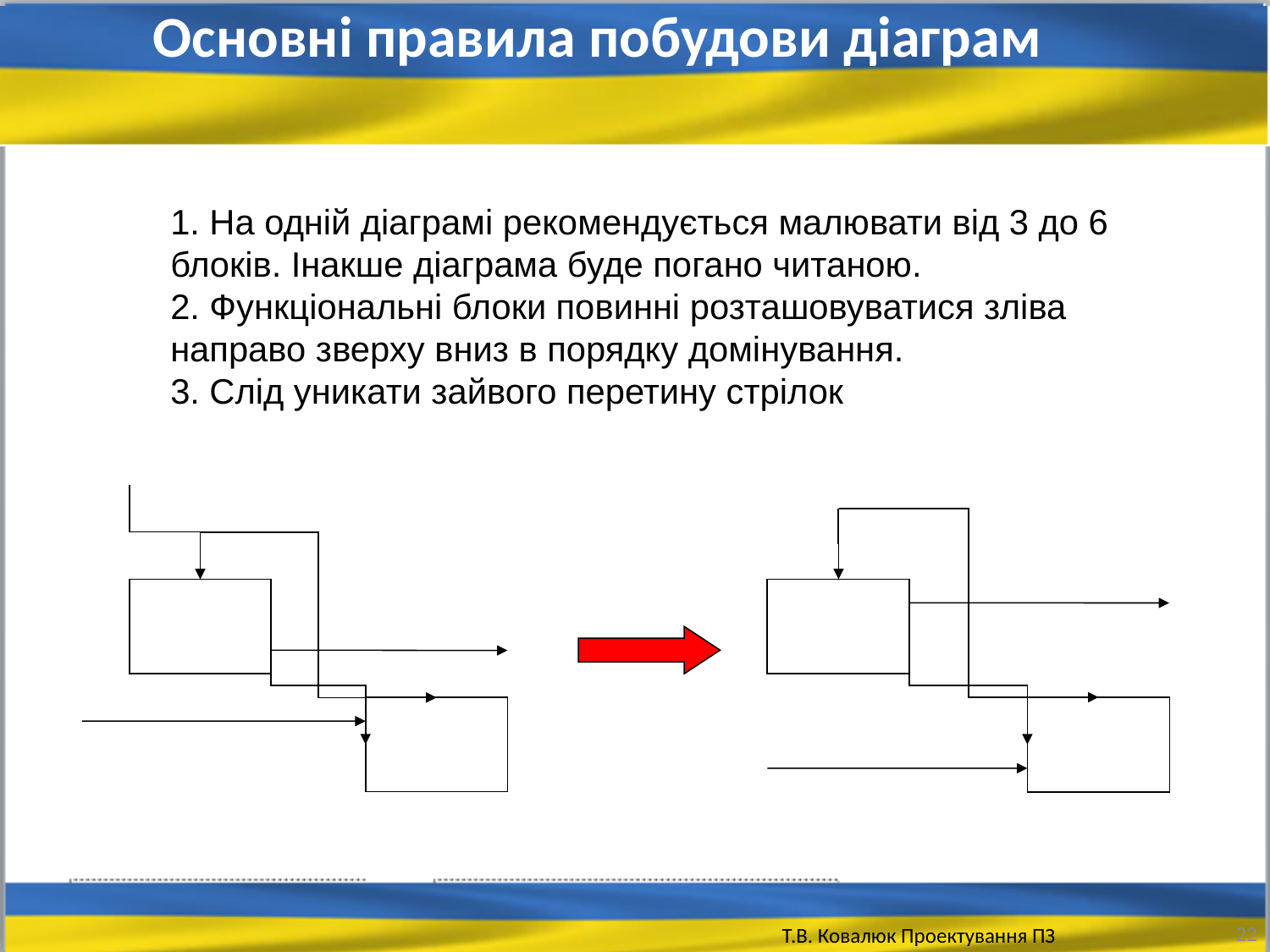

Основні правила побудови діаграм
1. На одній діаграмі рекомендується малювати від 3 до 6 блоків. Інакше діаграма буде погано читаною.
2. Функціональні блоки повинні розташовуватися зліва направо зверху вниз в порядку домінування.
3. Слід уникати зайвого перетину стрілок

22